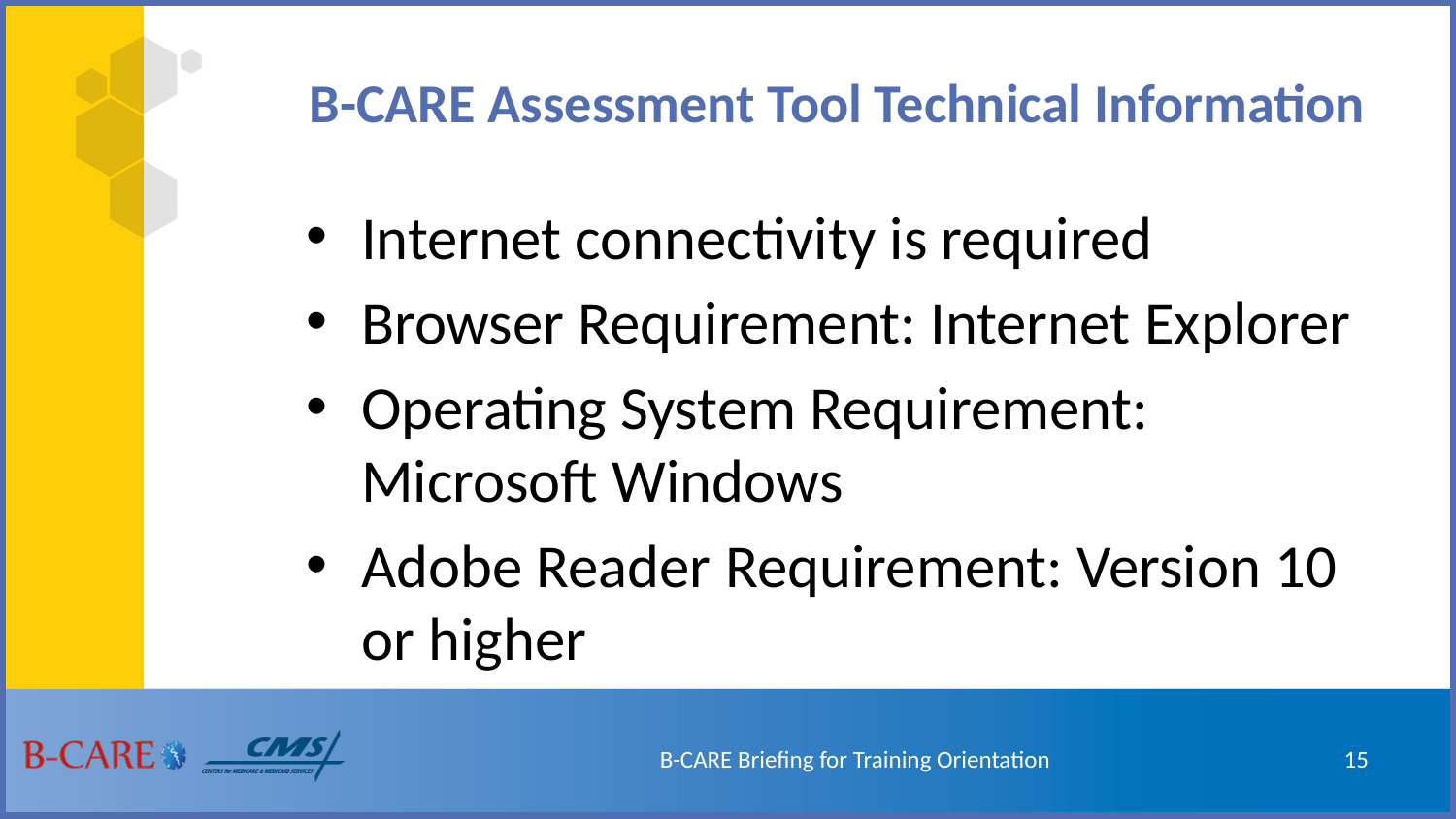

# B-CARE Assessment Tool Technical Information
Internet connectivity is required
Browser Requirement: Internet Explorer
Operating System Requirement: Microsoft Windows
Adobe Reader Requirement: Version 10 or higher
B-CARE Briefing for Training Orientation
15